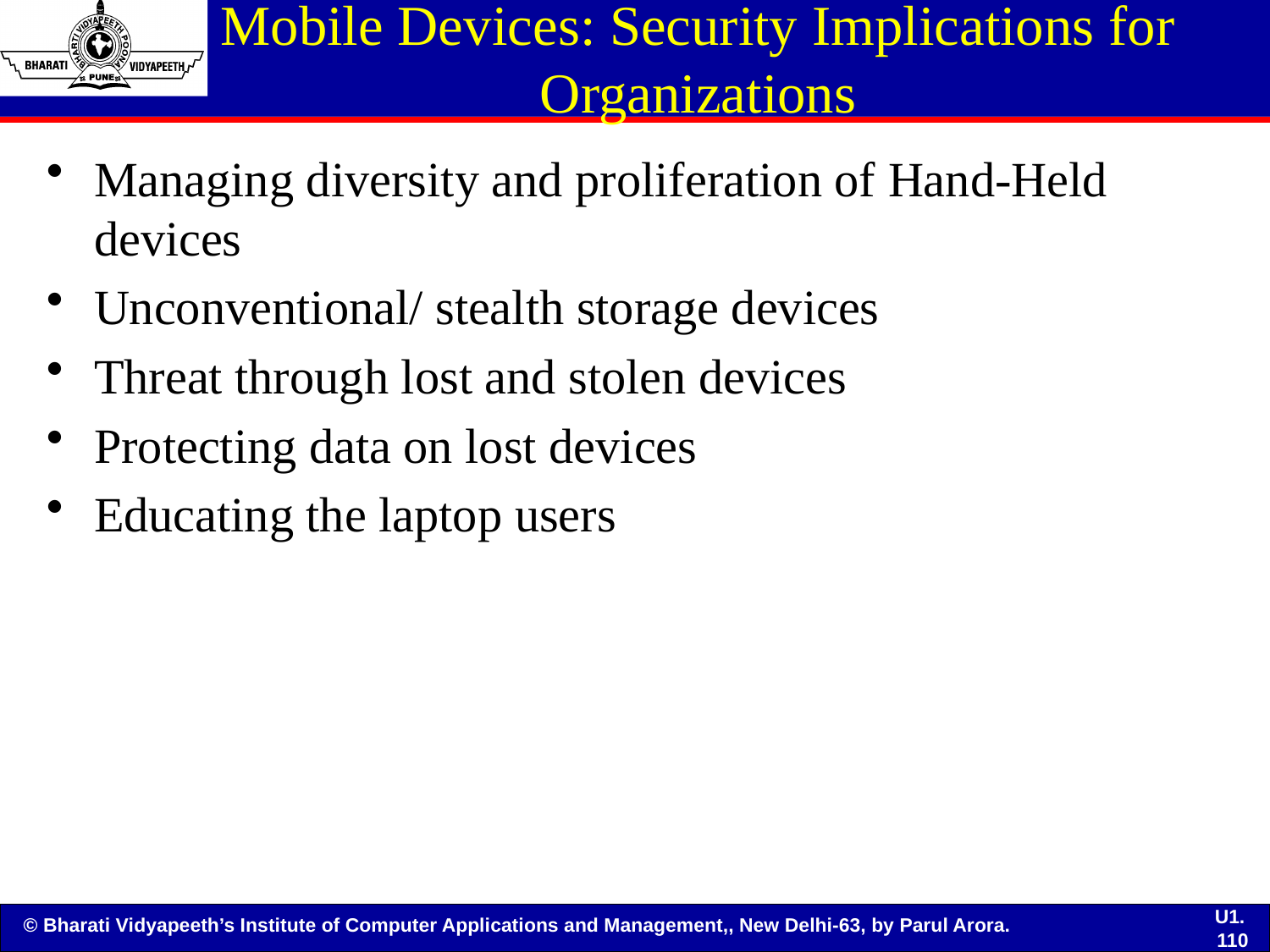

# Mobile Devices: Security Implications for Organizations
Managing diversity and proliferation of Hand-Held devices
Unconventional/ stealth storage devices
Threat through lost and stolen devices
Protecting data on lost devices
Educating the laptop users